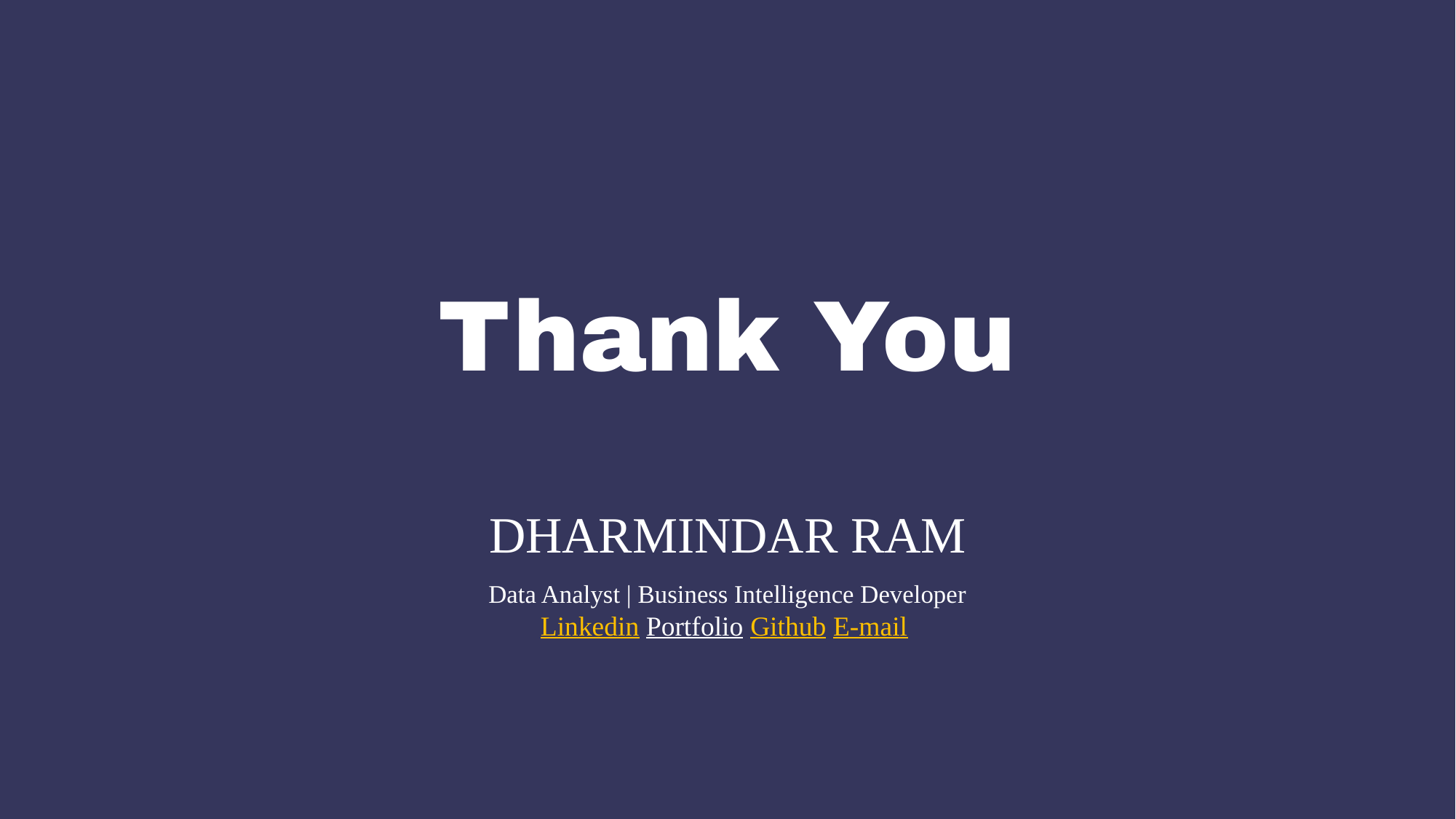

Thank You
DHARMINDAR RAM
Data Analyst | Business Intelligence Developer
Linkedin Portfolio Github E-mail